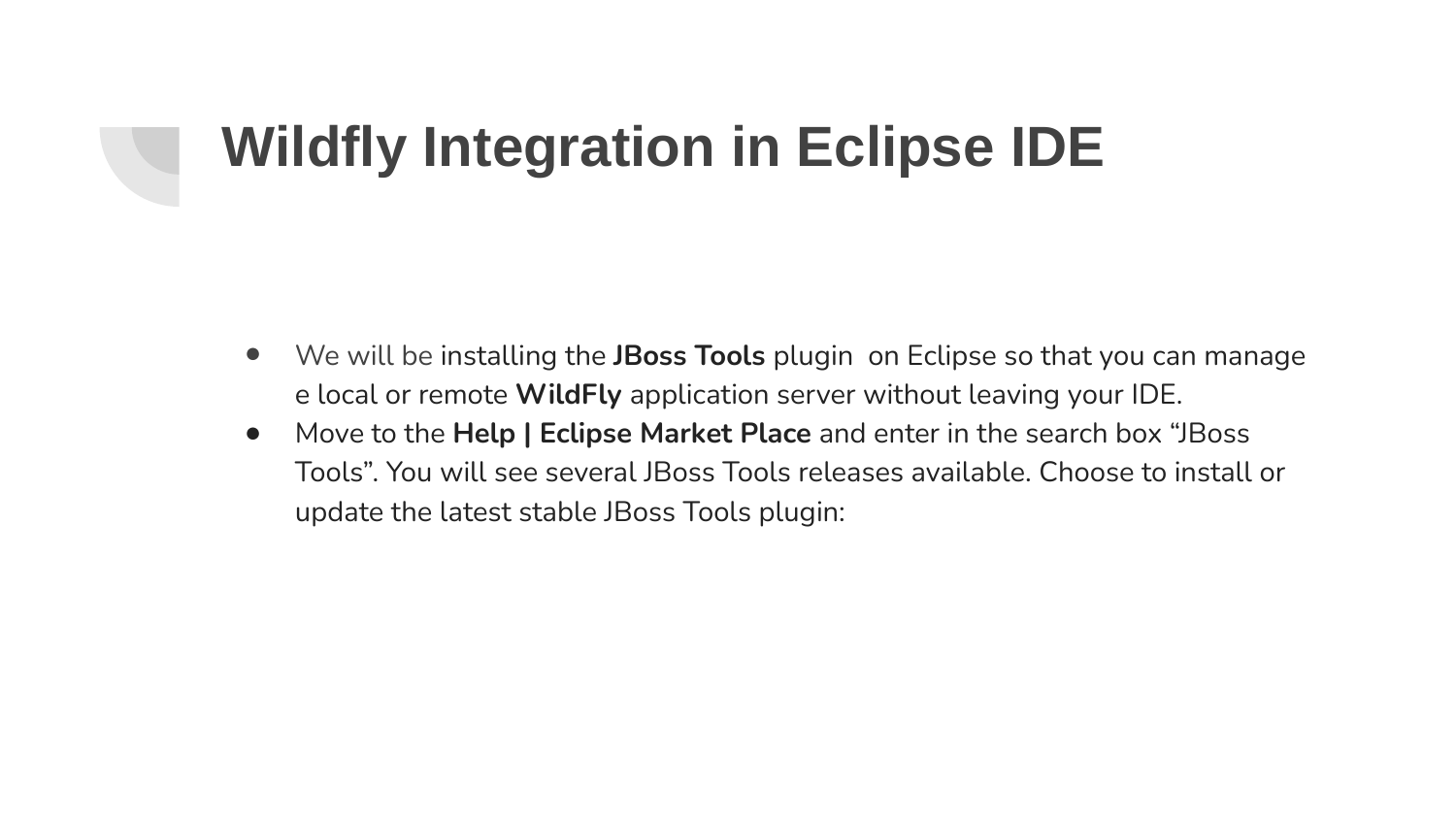

# Wildfly Integration in Eclipse IDE
We will be installing the JBoss Tools plugin  on Eclipse so that you can manage e local or remote WildFly application server without leaving your IDE.
Move to the Help | Eclipse Market Place and enter in the search box “JBoss Tools”. You will see several JBoss Tools releases available. Choose to install or update the latest stable JBoss Tools plugin: